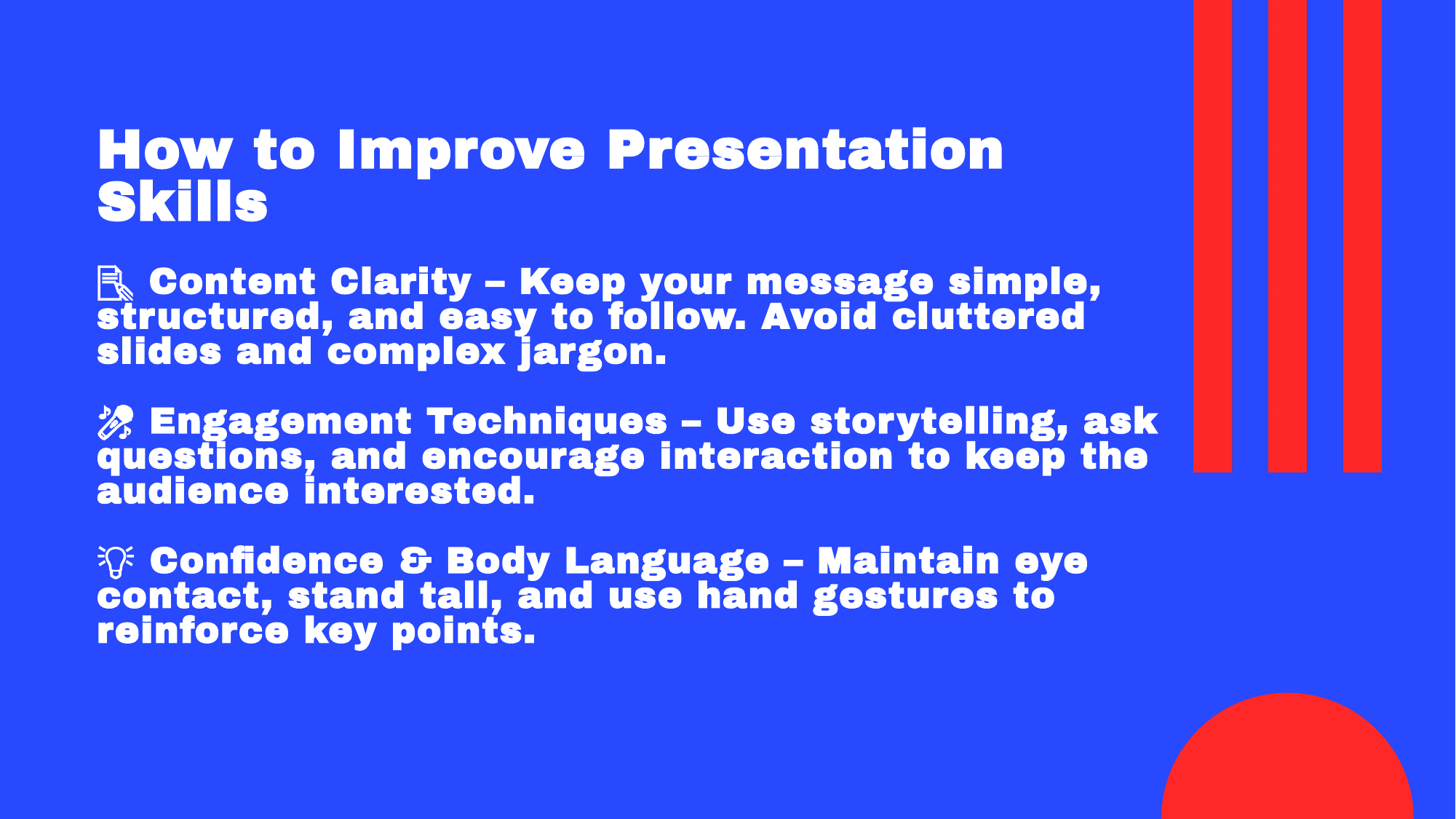

# How to Improve Presentation Skills 📝 Content Clarity – Keep your message simple, structured, and easy to follow. Avoid cluttered slides and complex jargon. 🎤 Engagement Techniques – Use storytelling, ask questions, and encourage interaction to keep the audience interested. 💡 Confidence & Body Language – Maintain eye contact, stand tall, and use hand gestures to reinforce key points.